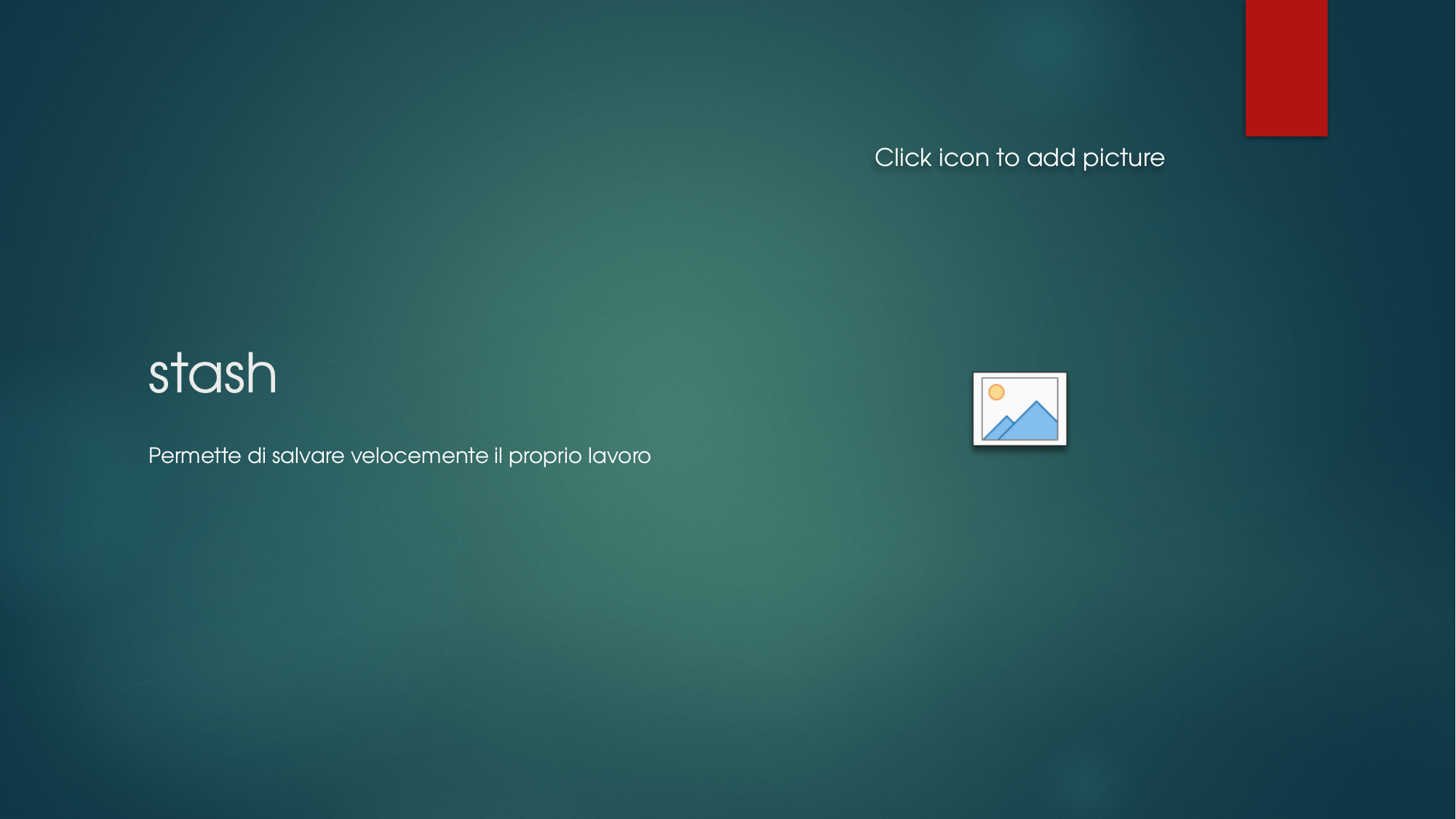

# stash
Permette di salvare velocemente il proprio lavoro